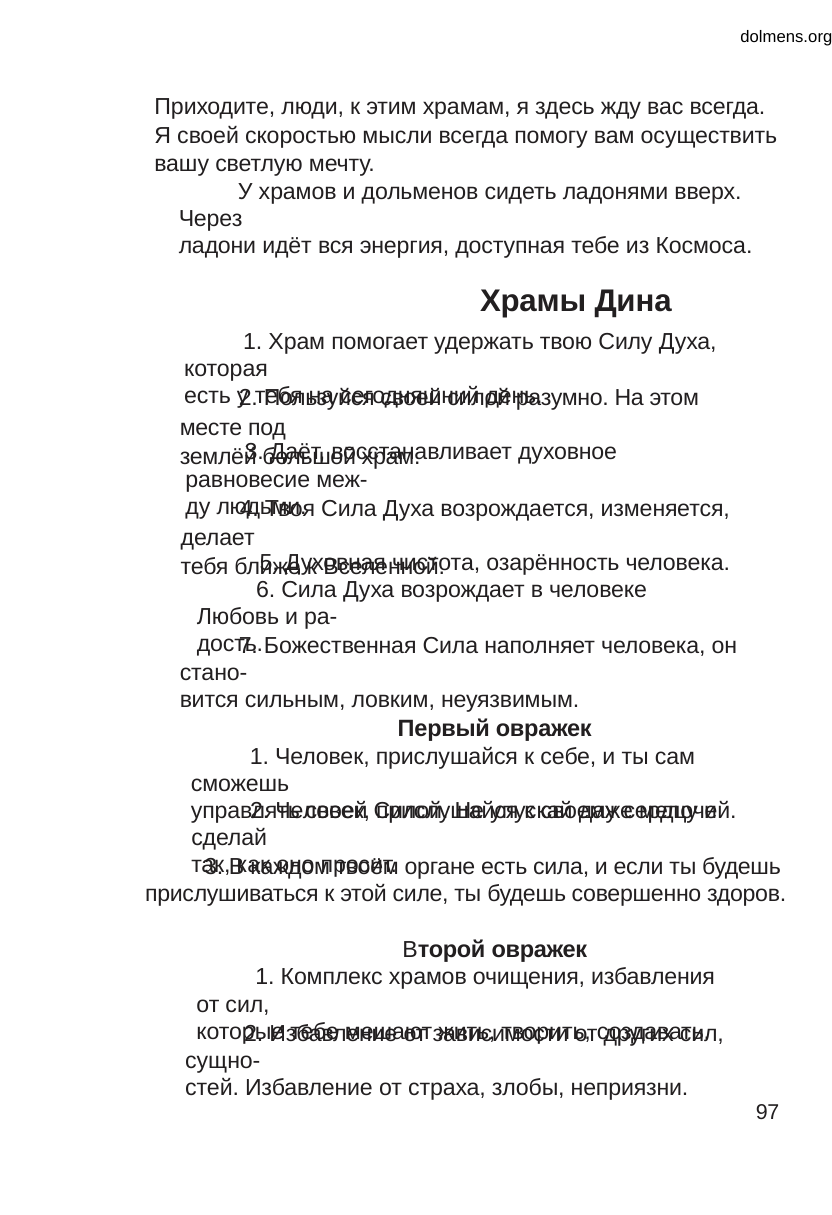

dolmens.org

Приходите, люди, к этим храмам, я здесь жду вас всегда.
Я своей скоростью мысли всегда помогу вам осуществить
вашу светлую мечту.

У храмов и дольменов сидеть ладонями вверх. Через
ладони идёт вся энергия, доступная тебе из Космоса.

Храмы Дина

1. Храм помогает удержать твою Силу Духа, которая
есть у тебя на сегодняшний день.

2. Пользуйся своей силой разумно. На этом месте под
землёй большой храм.

3. Даёт, восстанавливает духовное равновесие меж-
ду людьми.

4. Твоя Сила Духа возрождается, изменяется, делает
тебя ближе к Вселенной.

5. Духовная чистота, озарённость человека.

6. Сила Духа возрождает в человеке Любовь и ра-
дость.

7. Божественная Сила наполняет человека, он стано-
вится сильным, ловким, неуязвимым.

Первый овражек

1. Человек, прислушайся к себе, и ты сам сможешь
управлять своей Силой. Не упускай даже мелочей.

2. Человек, прислушайся к своему сердцу и сделай
так, как оно просит.

3. В каждом твоём органе есть сила, и если ты будешь
прислушиваться к этой силе, ты будешь совершенно здоров.

Второй овражек

1. Комплекс храмов очищения, избавления от сил,
которые тебе мешают жить, творить, создавать.

2. Избавление от зависимости от других сил, сущно-
стей. Избавление от страха, злобы, неприязни.

97